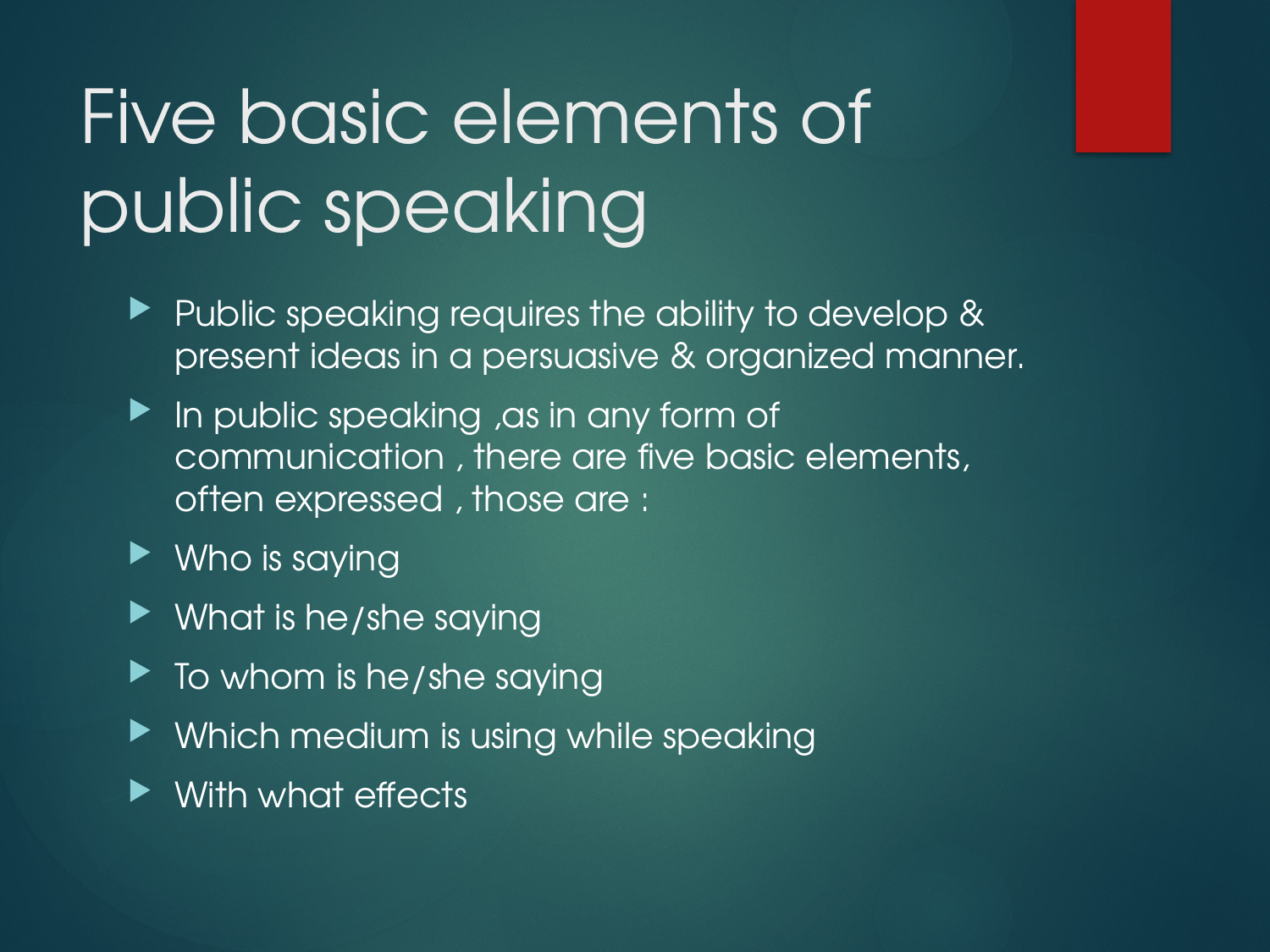

# Five basic elements of public speaking
Public speaking requires the ability to develop & present ideas in a persuasive & organized manner.
In public speaking ,as in any form of communication , there are five basic elements, often expressed , those are :
Who is saying
What is he/she saying
To whom is he/she saying
Which medium is using while speaking
With what effects